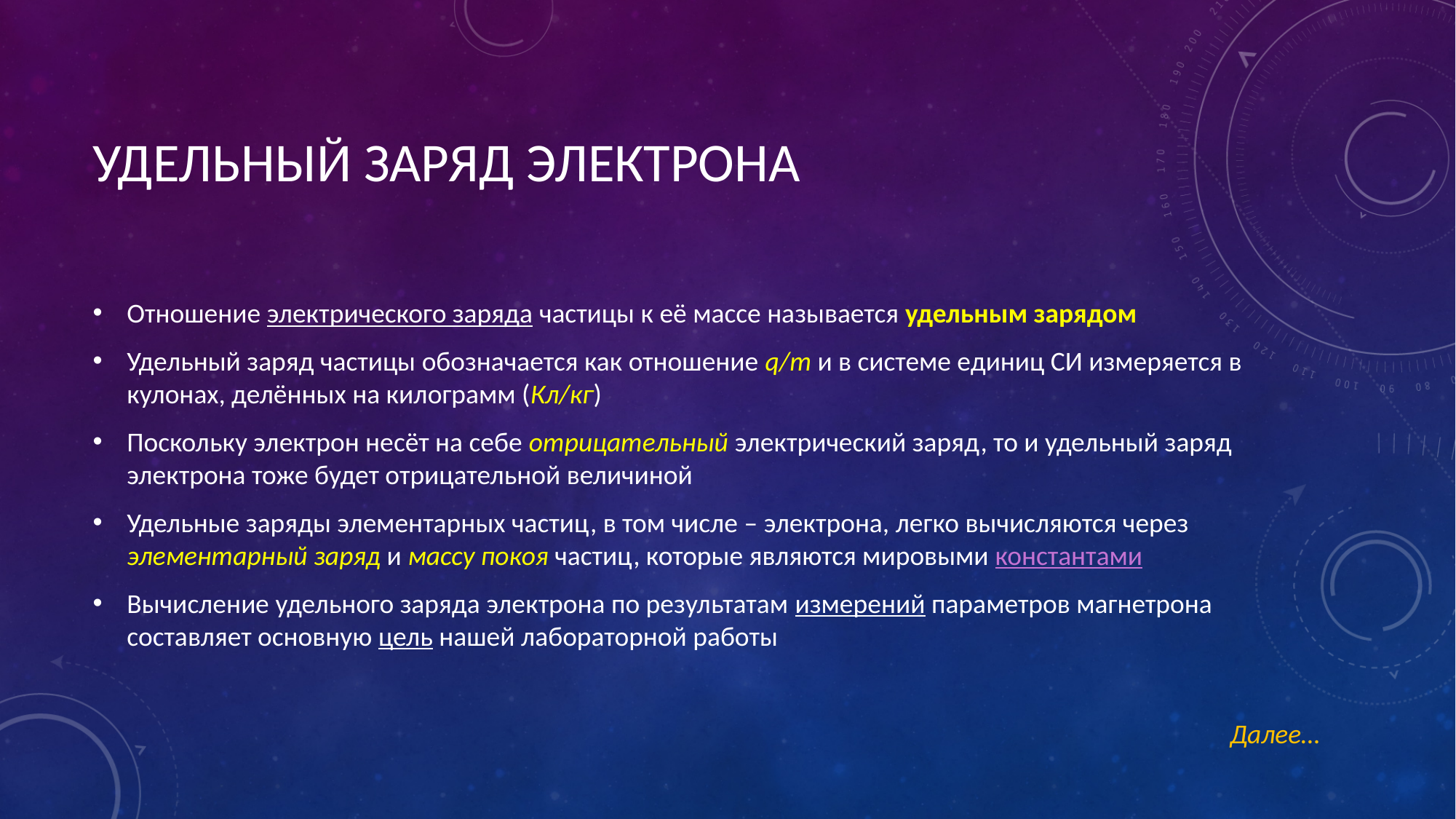

# Удельный заряд электрона
Отношение электрического заряда частицы к её массе называется удельным зарядом
Удельный заряд частицы обозначается как отношение q/m и в системе единиц СИ измеряется в кулонах, делённых на килограмм (Кл/кг)
Поскольку электрон несёт на себе отрицательный электрический заряд, то и удельный заряд электрона тоже будет отрицательной величиной
Удельные заряды элементарных частиц, в том числе – электрона, легко вычисляются через элементарный заряд и массу покоя частиц, которые являются мировыми константами
Вычисление удельного заряда электрона по результатам измерений параметров магнетрона составляет основную цель нашей лабораторной работы
Далее…